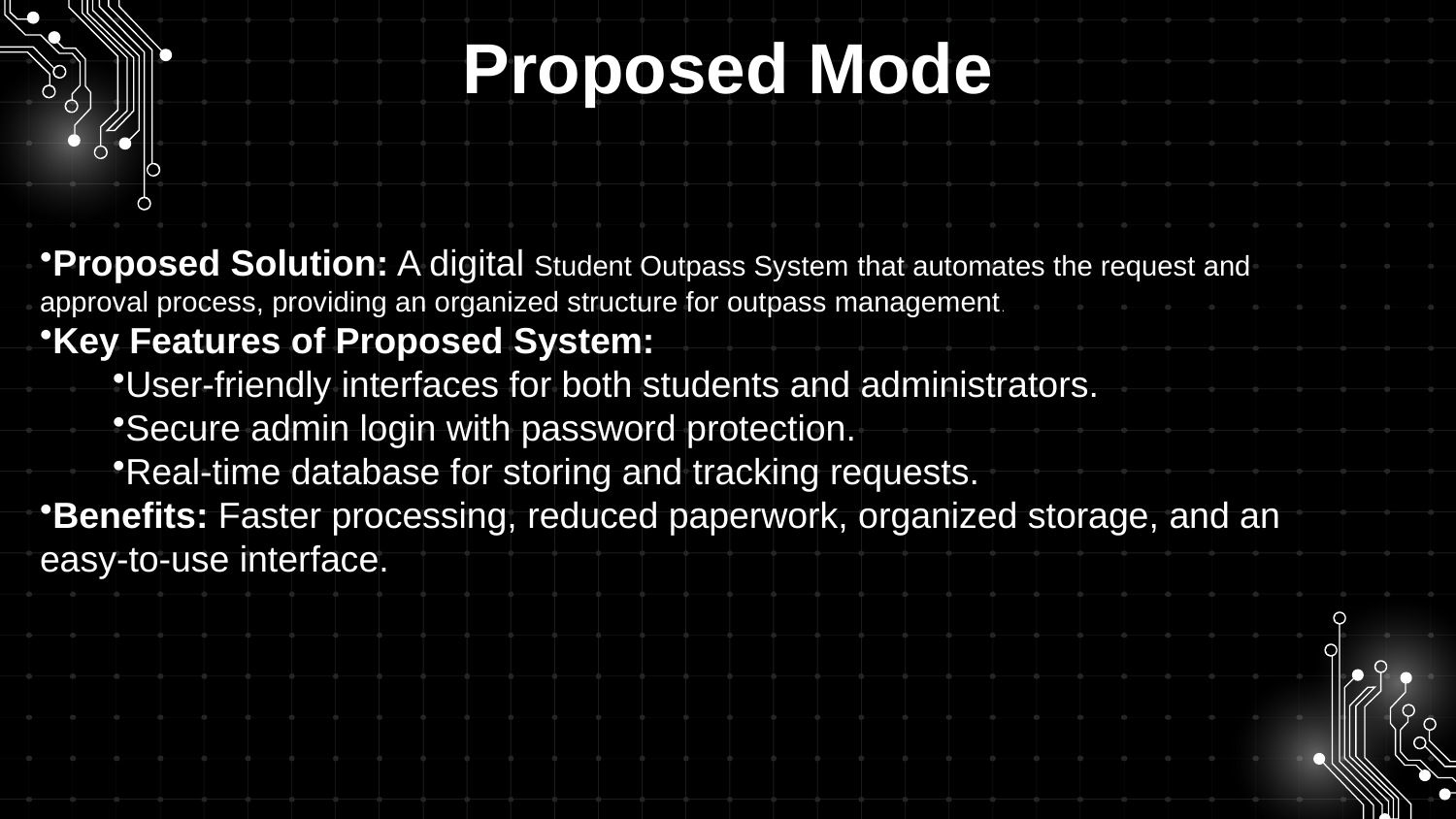

# Proposed Mode

Proposed Solution: A digital Student Outpass System that automates the request and approval process, providing an organized structure for outpass management.
Key Features of Proposed System:
User-friendly interfaces for both students and administrators.
Secure admin login with password protection.
Real-time database for storing and tracking requests.
Benefits: Faster processing, reduced paperwork, organized storage, and an easy-to-use interface.